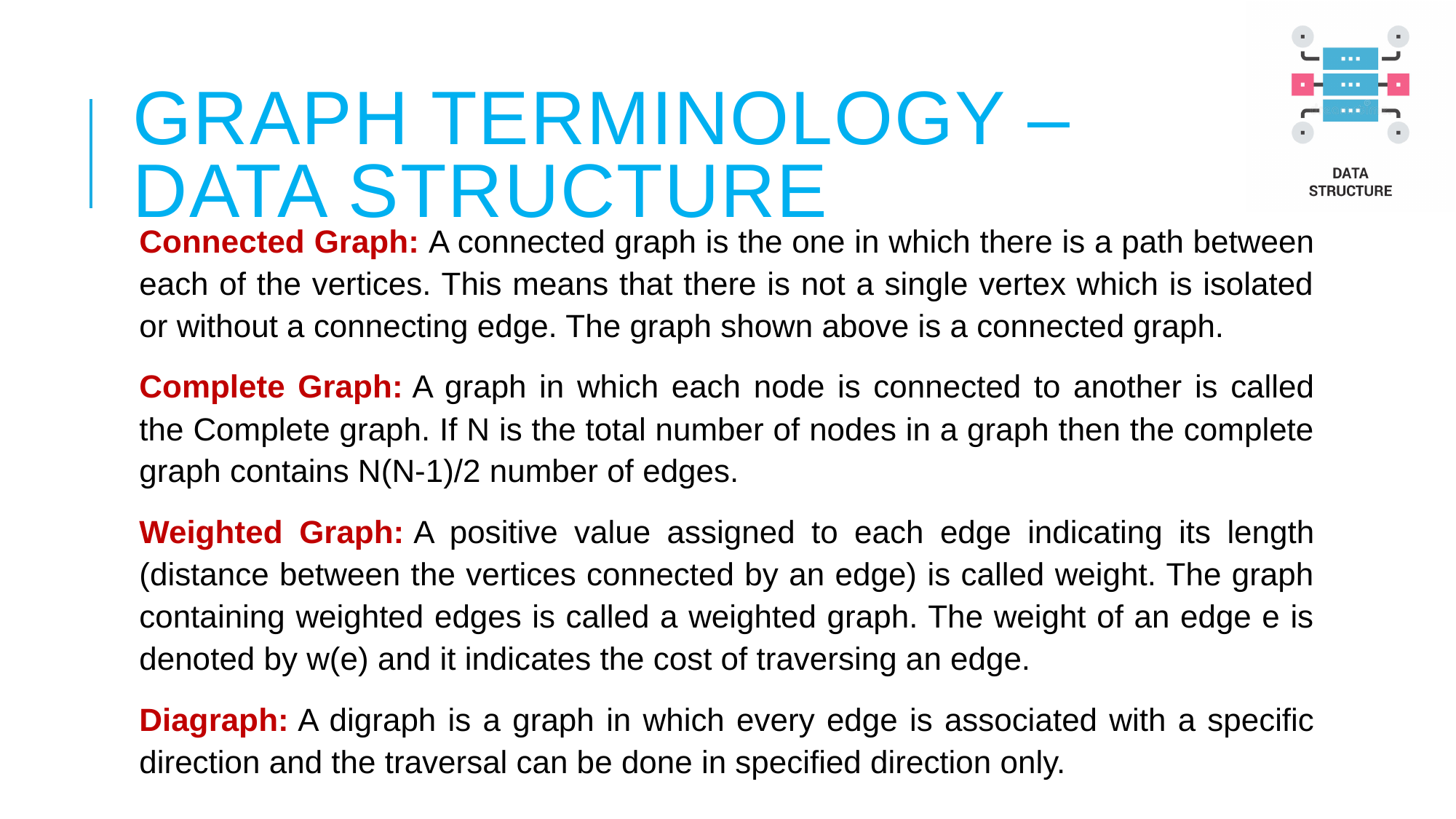

# GRAPH TERMINOLOGY – DATA STRUCTURE
Connected Graph: A connected graph is the one in which there is a path between each of the vertices. This means that there is not a single vertex which is isolated or without a connecting edge. The graph shown above is a connected graph.
Complete Graph: A graph in which each node is connected to another is called the Complete graph. If N is the total number of nodes in a graph then the complete graph contains N(N-1)/2 number of edges.
Weighted Graph: A positive value assigned to each edge indicating its length (distance between the vertices connected by an edge) is called weight. The graph containing weighted edges is called a weighted graph. The weight of an edge e is denoted by w(e) and it indicates the cost of traversing an edge.
Diagraph: A digraph is a graph in which every edge is associated with a specific direction and the traversal can be done in specified direction only.